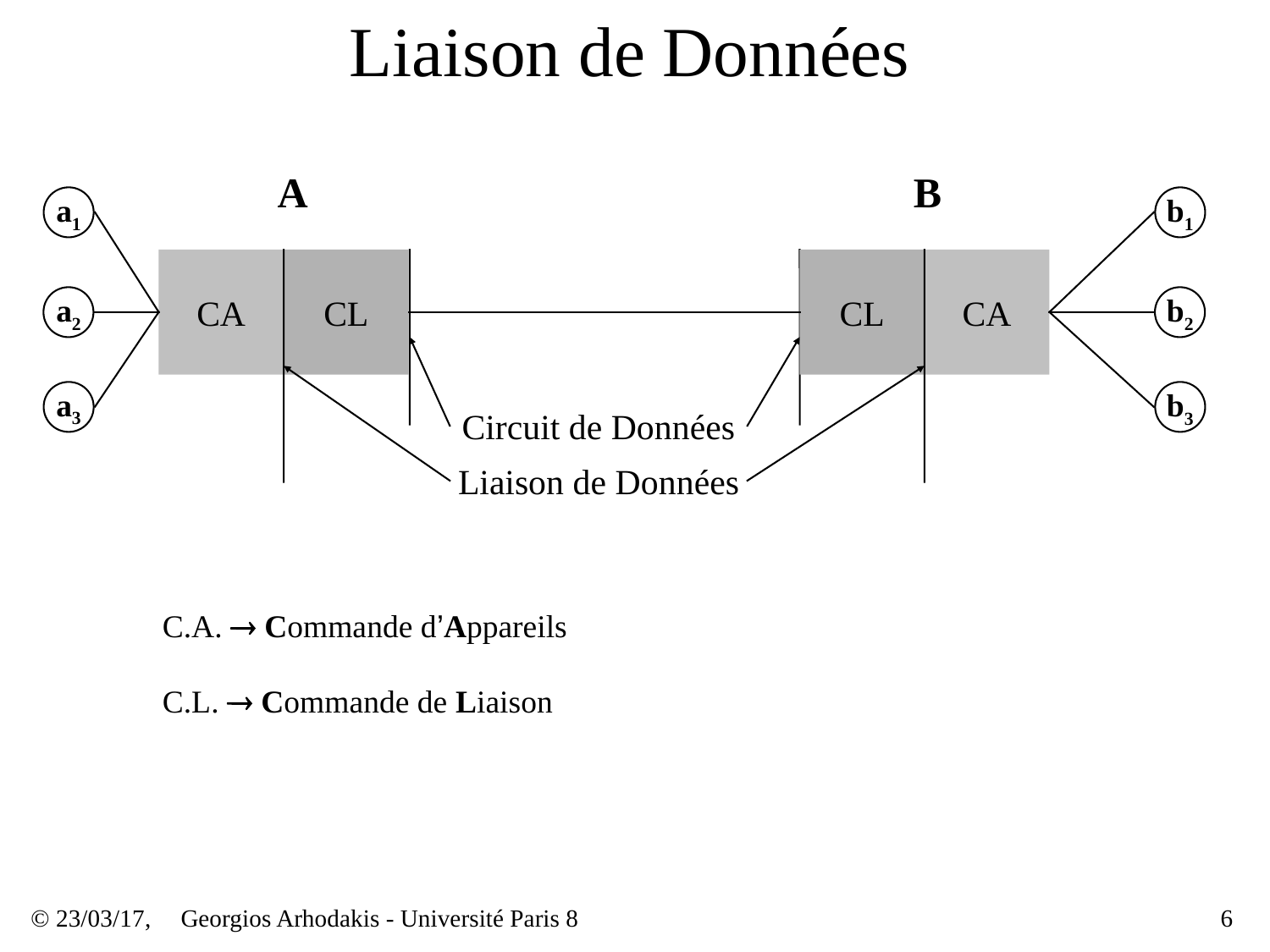

# Liaison de Données
A
B

a1
b1
CA
CL

CL
CA

a2
b2

a3
b3
Circuit de Données
Liaison de Données
C.A. → Commande d’Appareils
C.L. → Commande de Liaison
© 23/03/17,
Georgios Arhodakis - Université Paris 8
6